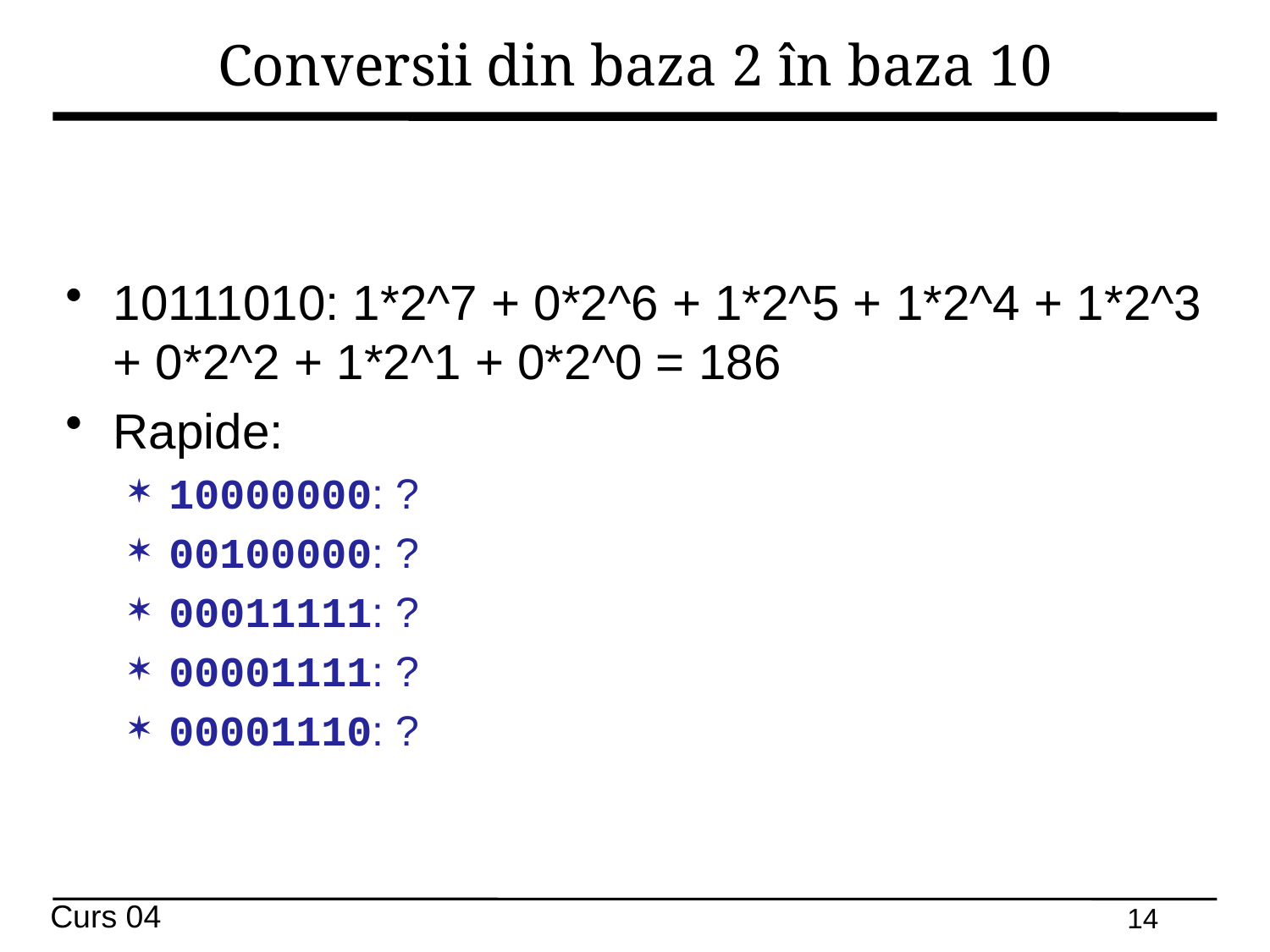

# Conversii din baza 2 în baza 10
10111010: 1*2^7 + 0*2^6 + 1*2^5 + 1*2^4 + 1*2^3 + 0*2^2 + 1*2^1 + 0*2^0 = 186
Rapide:
10000000: ?
00100000: ?
00011111: ?
00001111: ?
00001110: ?